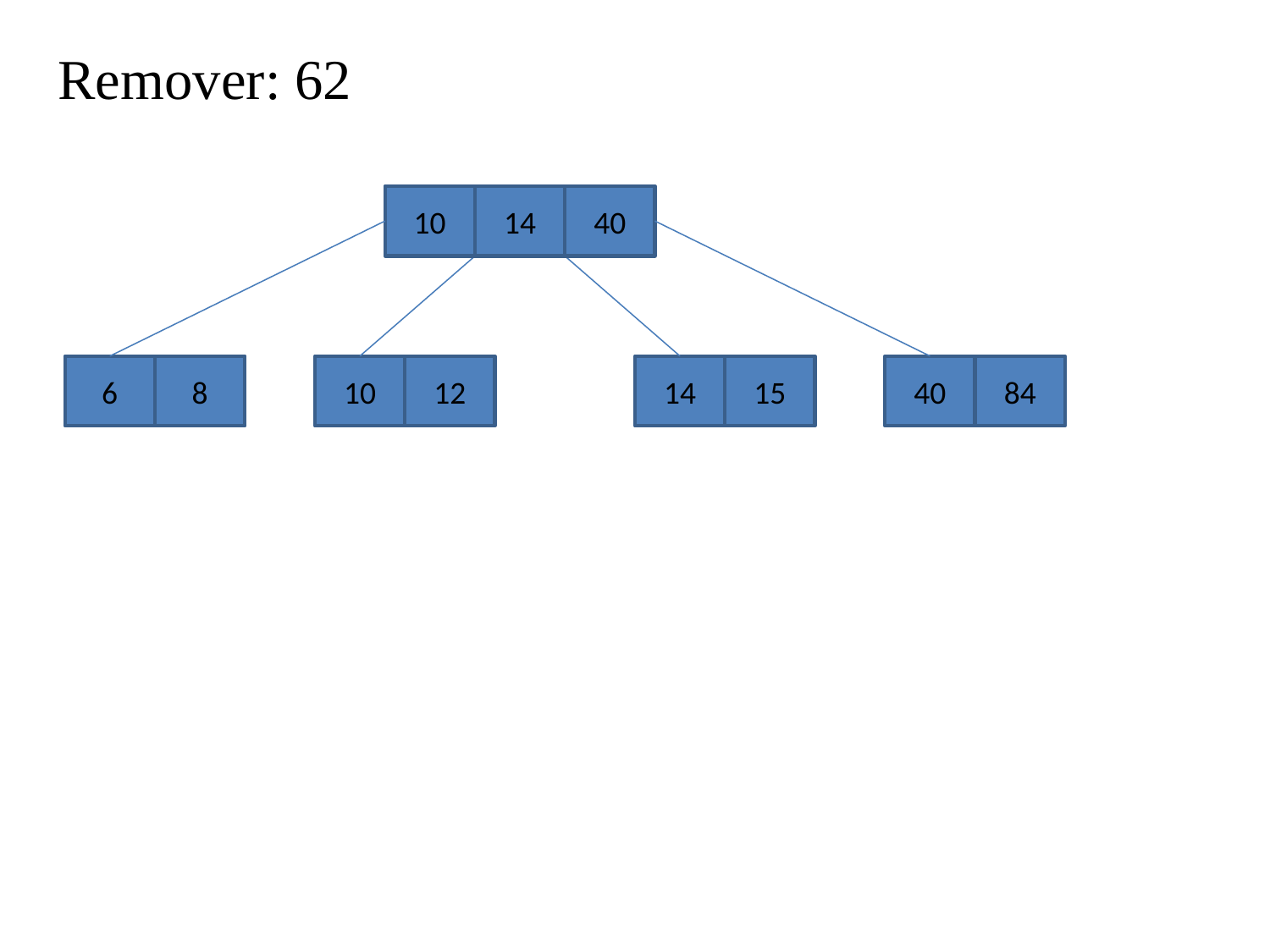

Remover: 62
10
14
40
6
8
10
12
14
15
40
84